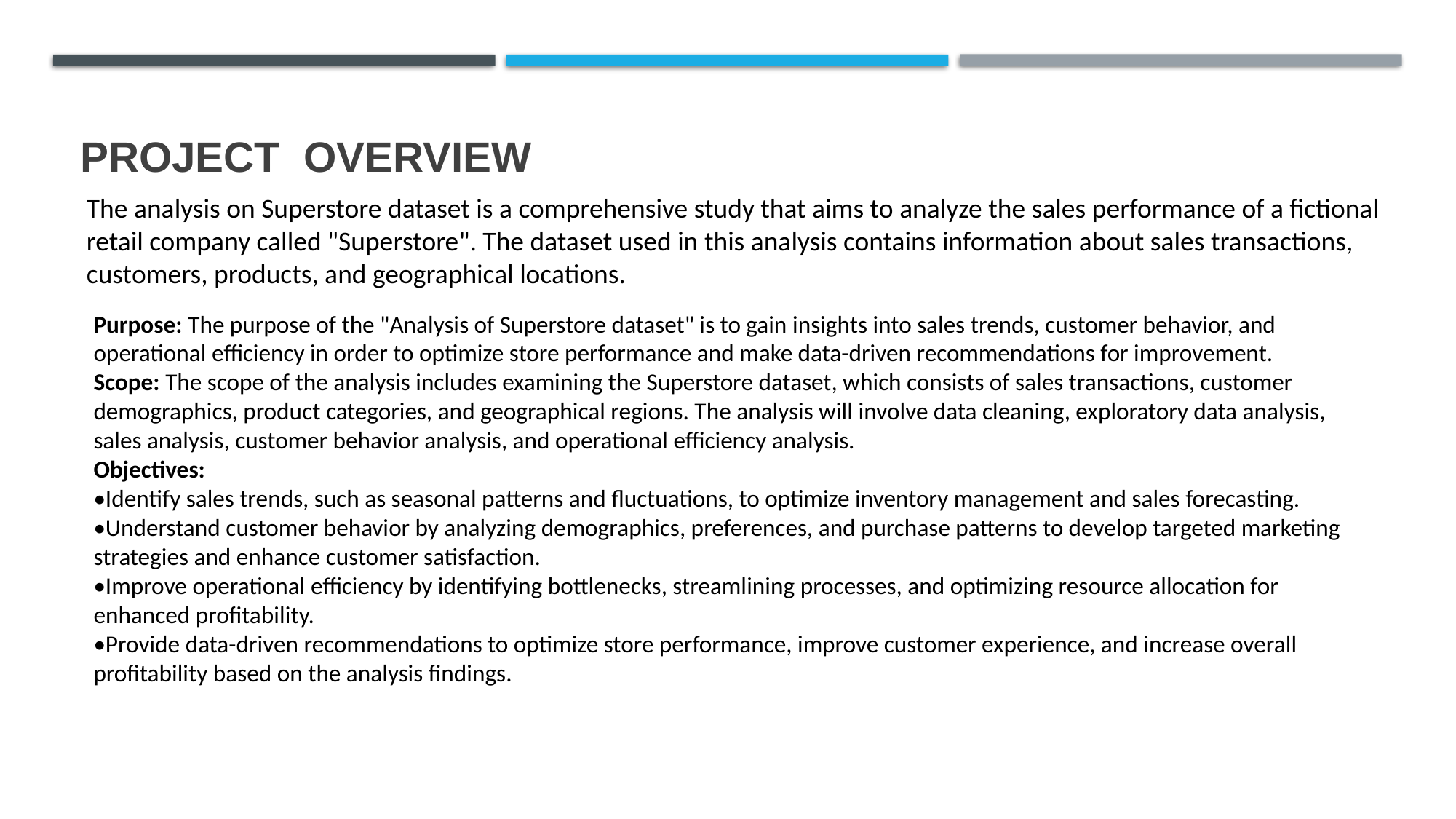

# PROJECT  OVERVIEW
The analysis on Superstore dataset is a comprehensive study that aims to analyze the sales performance of a fictional retail company called "Superstore". The dataset used in this analysis contains information about sales transactions, customers, products, and geographical locations.
Purpose: The purpose of the "Analysis of Superstore dataset" is to gain insights into sales trends, customer behavior, and operational efficiency in order to optimize store performance and make data-driven recommendations for improvement.
Scope: The scope of the analysis includes examining the Superstore dataset, which consists of sales transactions, customer demographics, product categories, and geographical regions. The analysis will involve data cleaning, exploratory data analysis, sales analysis, customer behavior analysis, and operational efficiency analysis.
Objectives:
•Identify sales trends, such as seasonal patterns and fluctuations, to optimize inventory management and sales forecasting.
•Understand customer behavior by analyzing demographics, preferences, and purchase patterns to develop targeted marketing strategies and enhance customer satisfaction.
•Improve operational efficiency by identifying bottlenecks, streamlining processes, and optimizing resource allocation for enhanced profitability.
•Provide data-driven recommendations to optimize store performance, improve customer experience, and increase overall profitability based on the analysis findings.